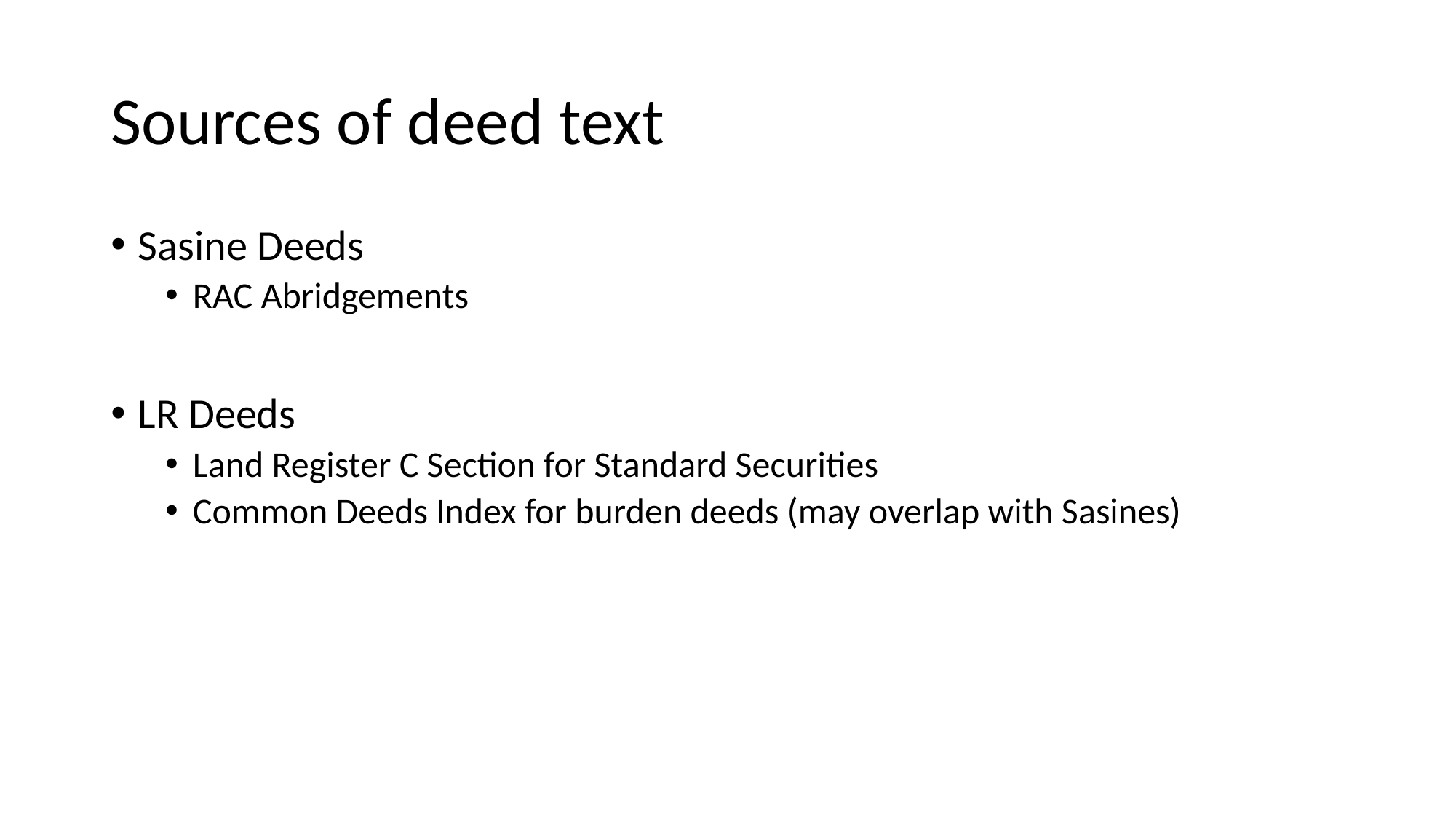

# Sources of deed text
Sasine Deeds
RAC Abridgements

LR Deeds
Land Register C Section for Standard Securities
Common Deeds Index for burden deeds (may overlap with Sasines)